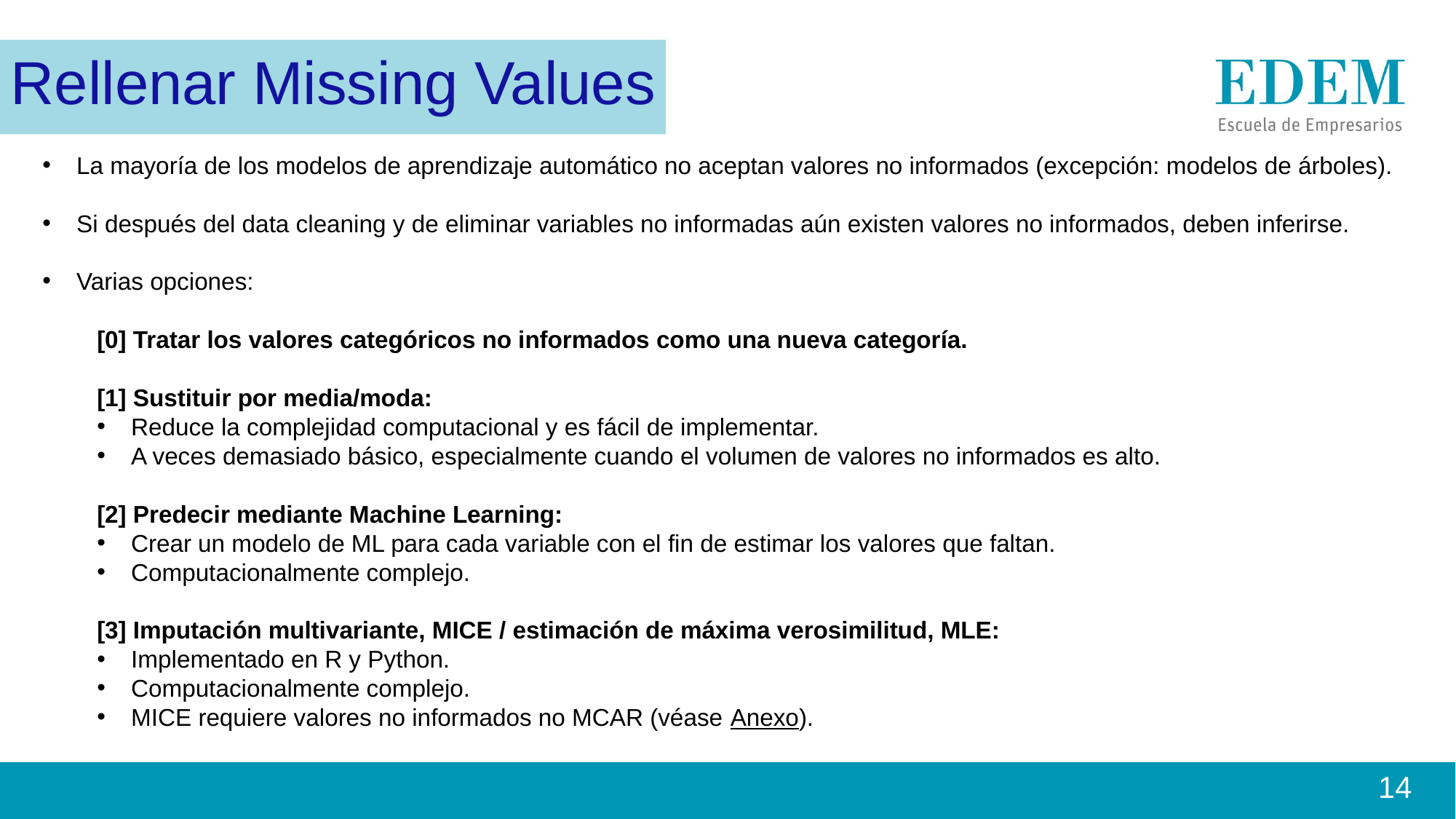

Rellenar Missing Values
La mayoría de los modelos de aprendizaje automático no aceptan valores no informados (excepción: modelos de árboles).

Si después del data cleaning y de eliminar variables no informadas aún existen valores no informados, deben inferirse.

Varias opciones:

[0] Tratar los valores categóricos no informados como una nueva categoría.

[1] Sustituir por media/moda:
Reduce la complejidad computacional y es fácil de implementar.
A veces demasiado básico, especialmente cuando el volumen de valores no informados es alto.

[2] Predecir mediante Machine Learning:
Crear un modelo de ML para cada variable con el fin de estimar los valores que faltan.
Computacionalmente complejo.

[3] Imputación multivariante, MICE / estimación de máxima verosimilitud, MLE:
Implementado en R y Python.
Computacionalmente complejo.
MICE requiere valores no informados no MCAR (véase Anexo).